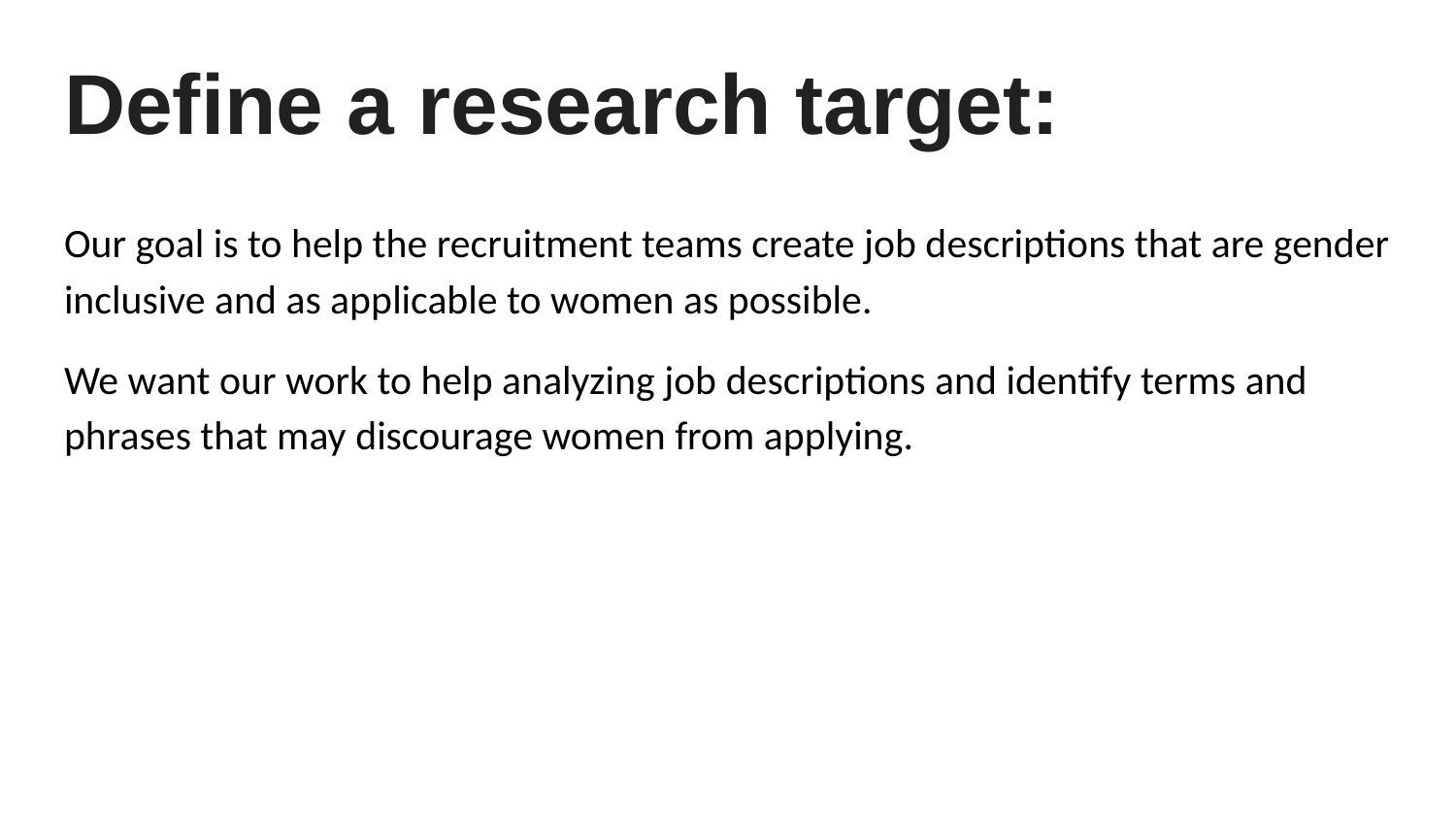

# Define a research target:
Our goal is to help the recruitment teams create job descriptions that are gender inclusive and as applicable to women as possible.
We want our work to help analyzing job descriptions and identify terms and phrases that may discourage women from applying.